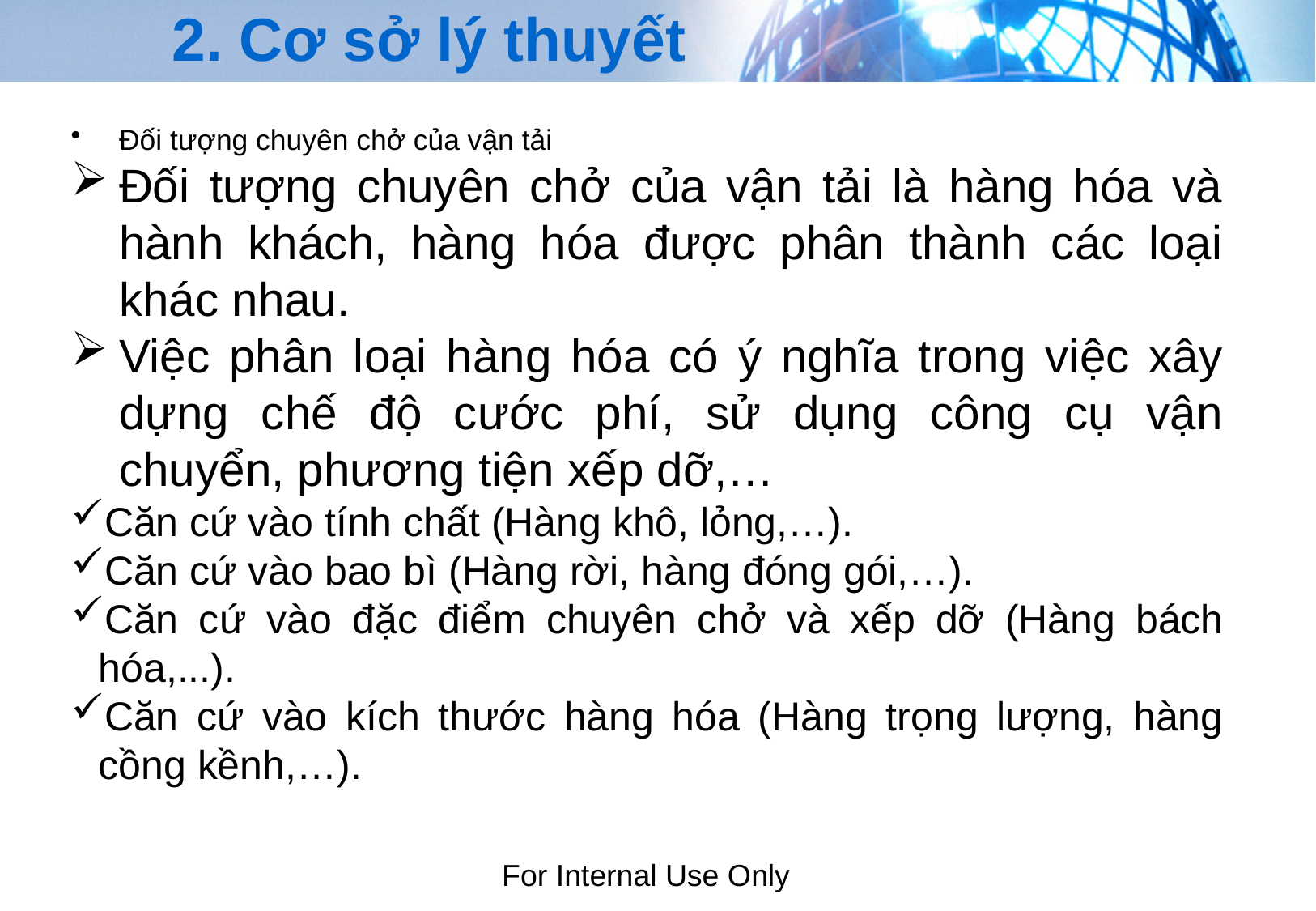

# 2. Cơ sở lý thuyết
Đối tượng chuyên chở của vận tải
Đối tượng chuyên chở của vận tải là hàng hóa và hành khách, hàng hóa được phân thành các loại khác nhau.
Việc phân loại hàng hóa có ý nghĩa trong việc xây dựng chế độ cước phí, sử dụng công cụ vận chuyển, phương tiện xếp dỡ,…
Căn cứ vào tính chất (Hàng khô, lỏng,…).
Căn cứ vào bao bì (Hàng rời, hàng đóng gói,…).
Căn cứ vào đặc điểm chuyên chở và xếp dỡ (Hàng bách hóa,...).
Căn cứ vào kích thước hàng hóa (Hàng trọng lượng, hàng cồng kềnh,…).